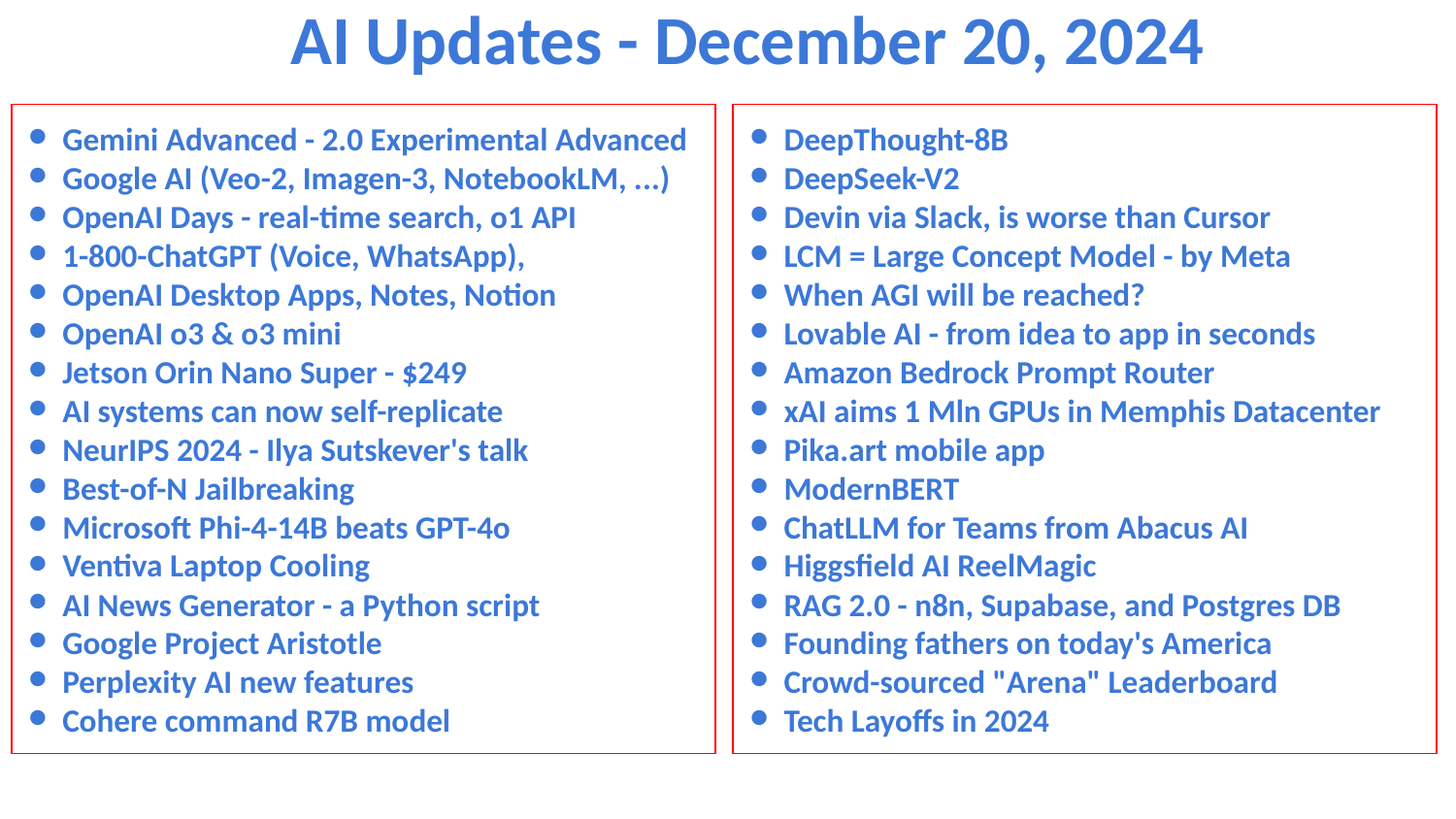

AI Updates - December 20, 2024
Gemini Advanced - 2.0 Experimental Advanced
Google AI (Veo-2, Imagen-3, NotebookLM, ...)
OpenAI Days - real-time search, o1 API
1-800-ChatGPT (Voice, WhatsApp),
OpenAI Desktop Apps, Notes, Notion
OpenAI o3 & o3 mini
Jetson Orin Nano Super - $249
AI systems can now self-replicate
NeurIPS 2024 - Ilya Sutskever's talk
Best-of-N Jailbreaking
Microsoft Phi-4-14B beats GPT-4o
Ventiva Laptop Cooling
AI News Generator - a Python script
Google Project Aristotle
Perplexity AI new features
Cohere command R7B model
DeepThought-8B
DeepSeek-V2
Devin via Slack, is worse than Cursor
LCM = Large Concept Model - by Meta
When AGI will be reached?
Lovable AI - from idea to app in seconds
Amazon Bedrock Prompt Router
xAI aims 1 Mln GPUs in Memphis Datacenter
Pika.art mobile app
ModernBERT
ChatLLM for Teams from Abacus AI
Higgsfield AI ReelMagic
RAG 2.0 - n8n, Supabase, and Postgres DB
Founding fathers on today's America
Crowd-sourced "Arena" Leaderboard
Tech Layoffs in 2024